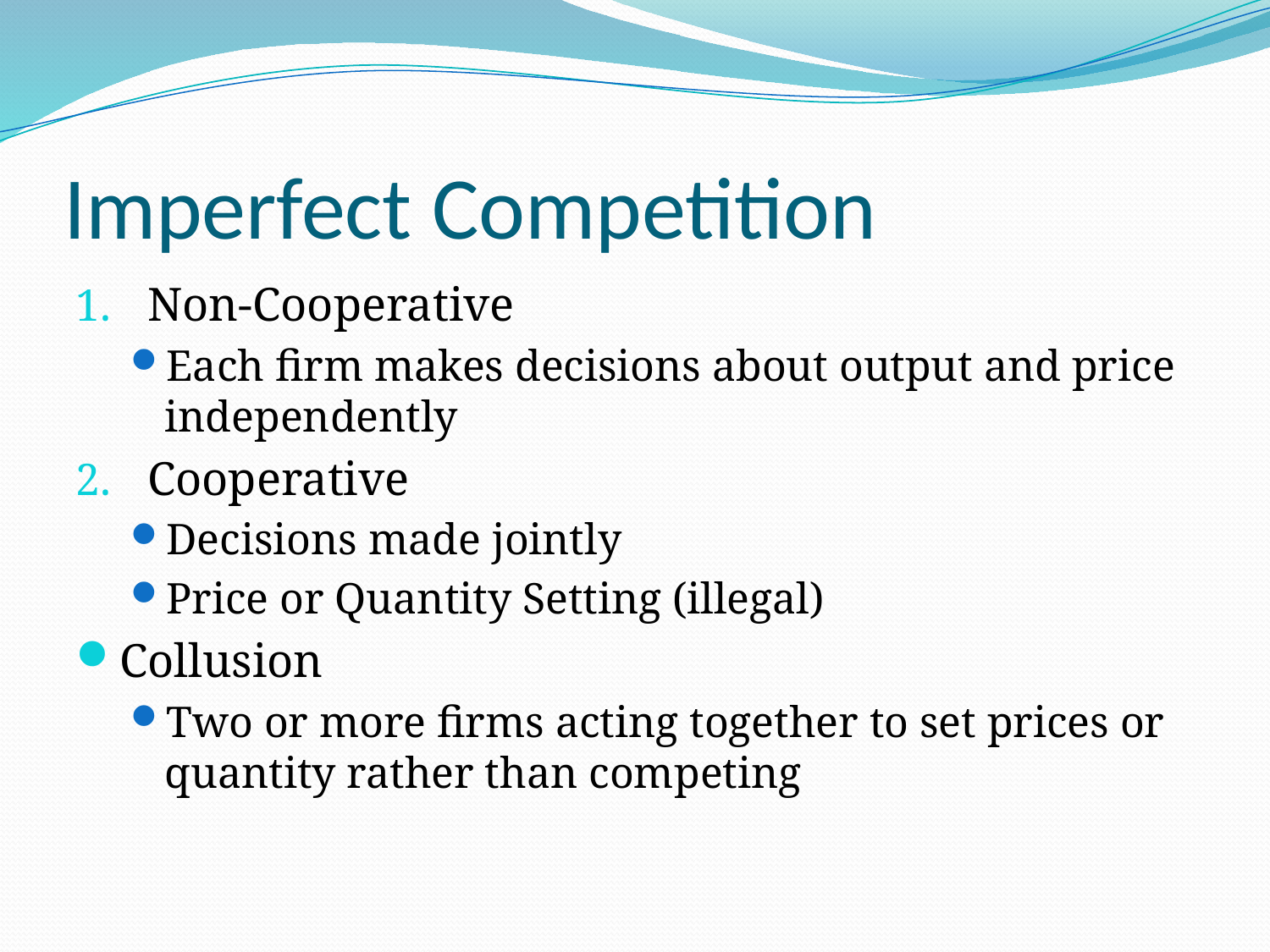

# Imperfect Competition
Non-Cooperative
Each firm makes decisions about output and price independently
Cooperative
Decisions made jointly
Price or Quantity Setting (illegal)
Collusion
Two or more firms acting together to set prices or quantity rather than competing